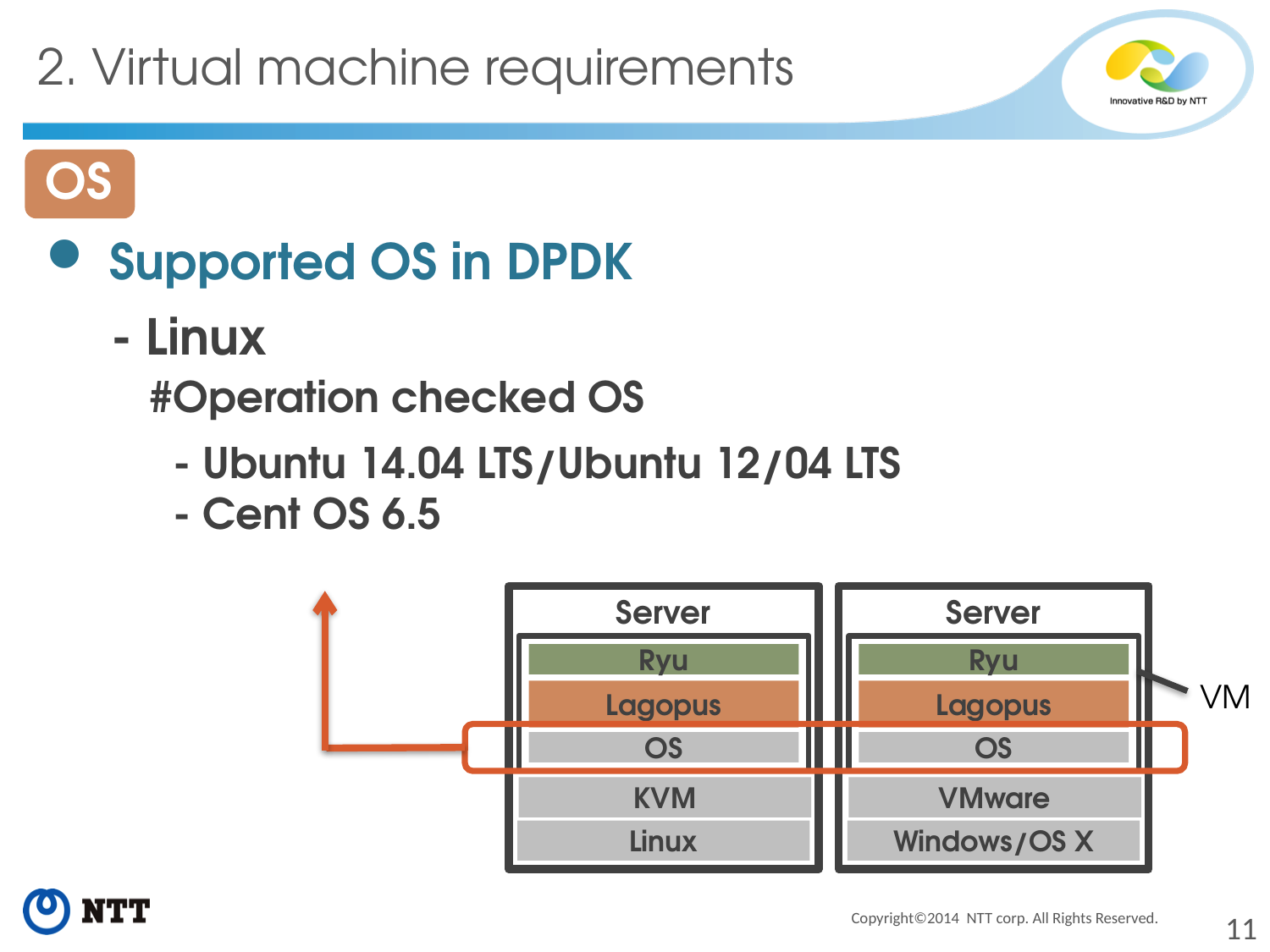

# 2. Virtual machine requirements
OS

Supported OS in DPDK

- Linux
#Operation checked OS
  - Ubuntu 14.04 LTS/Ubuntu 12/04 LTS
  - Cent OS 6.5
Server
Server

Ryu
Ryu
VM
Lagopus
Lagopus

OS
OS
KVM
VMware
Linux
Windows/OS X